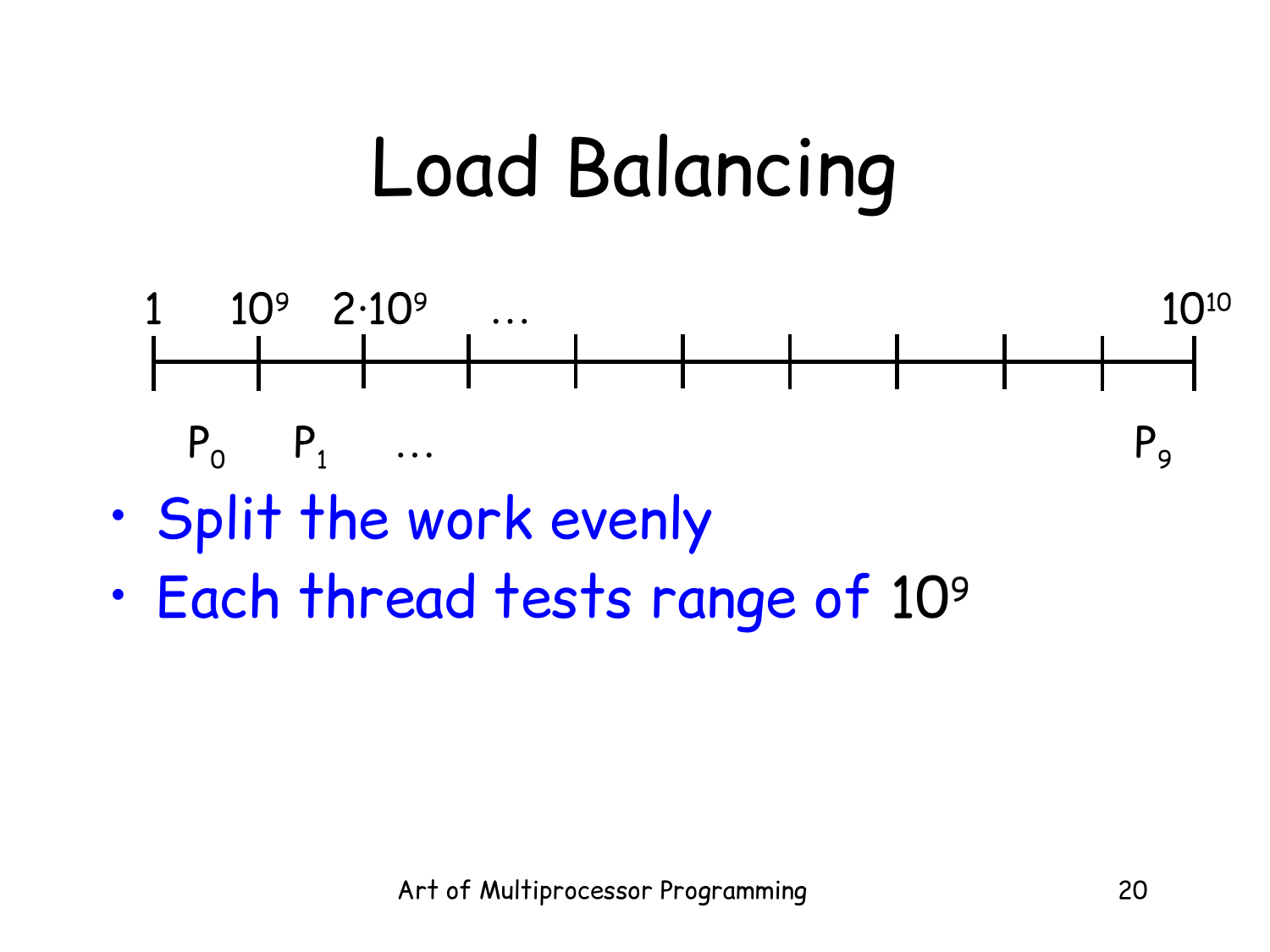

# Load Balancing
1
109
2·109
…
1010
…
P0
P1
P9
Split the work evenly
Each thread tests range of 109
Art of Multiprocessor Programming
20